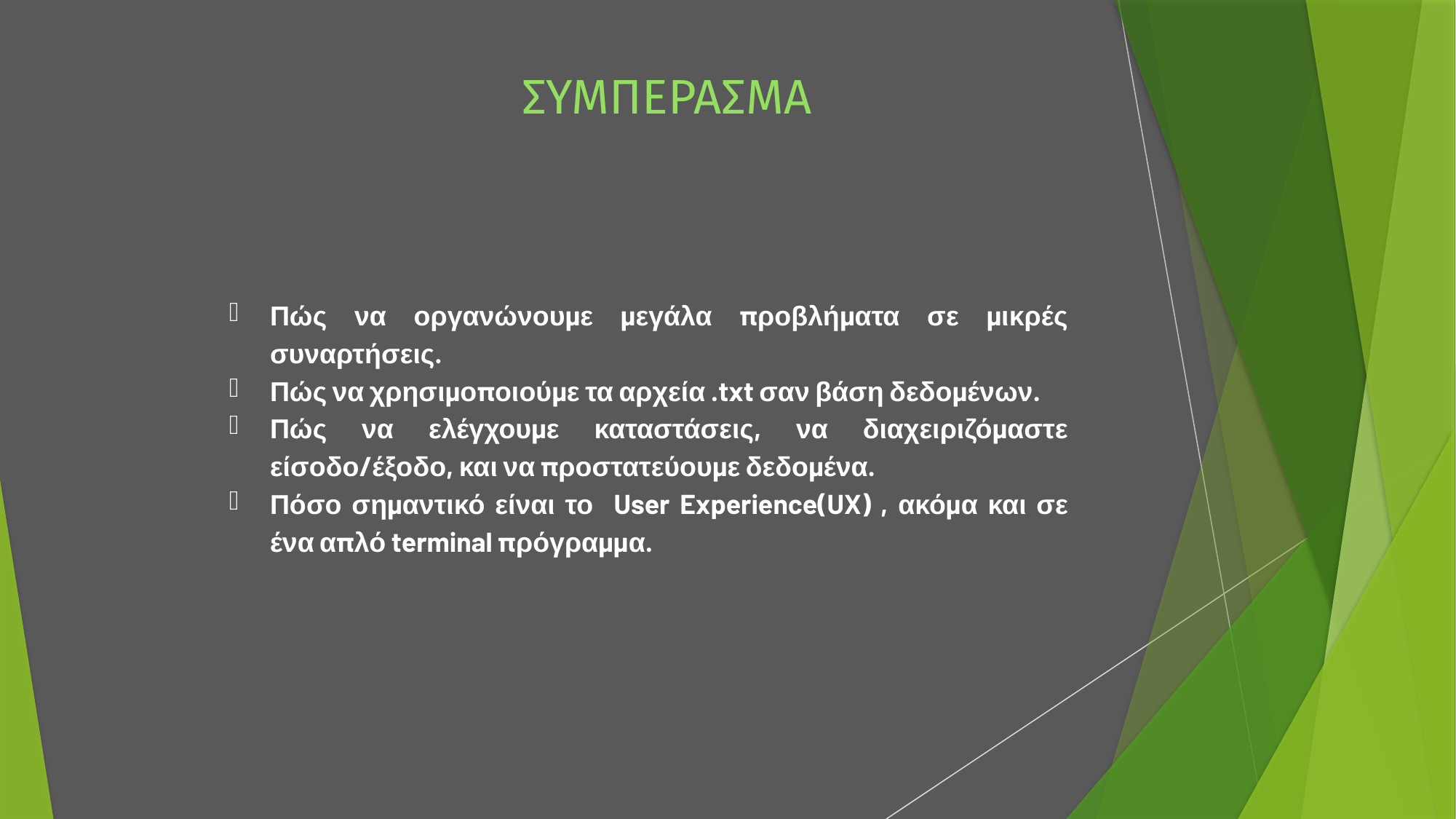

ΣΥΜΠΕΡΑΣΜΑ
Πώς να οργανώνουμε μεγάλα προβλήματα σε μικρές συναρτήσεις.
Πώς να χρησιμοποιούμε τα αρχεία .txt σαν βάση δεδομένων.
Πώς να ελέγχουμε καταστάσεις, να διαχειριζόμαστε είσοδο/έξοδο, και να προστατεύουμε δεδομένα.
Πόσο σημαντικό είναι το  User Experience(UX) , ακόμα και σε ένα απλό terminal πρόγραμμα.